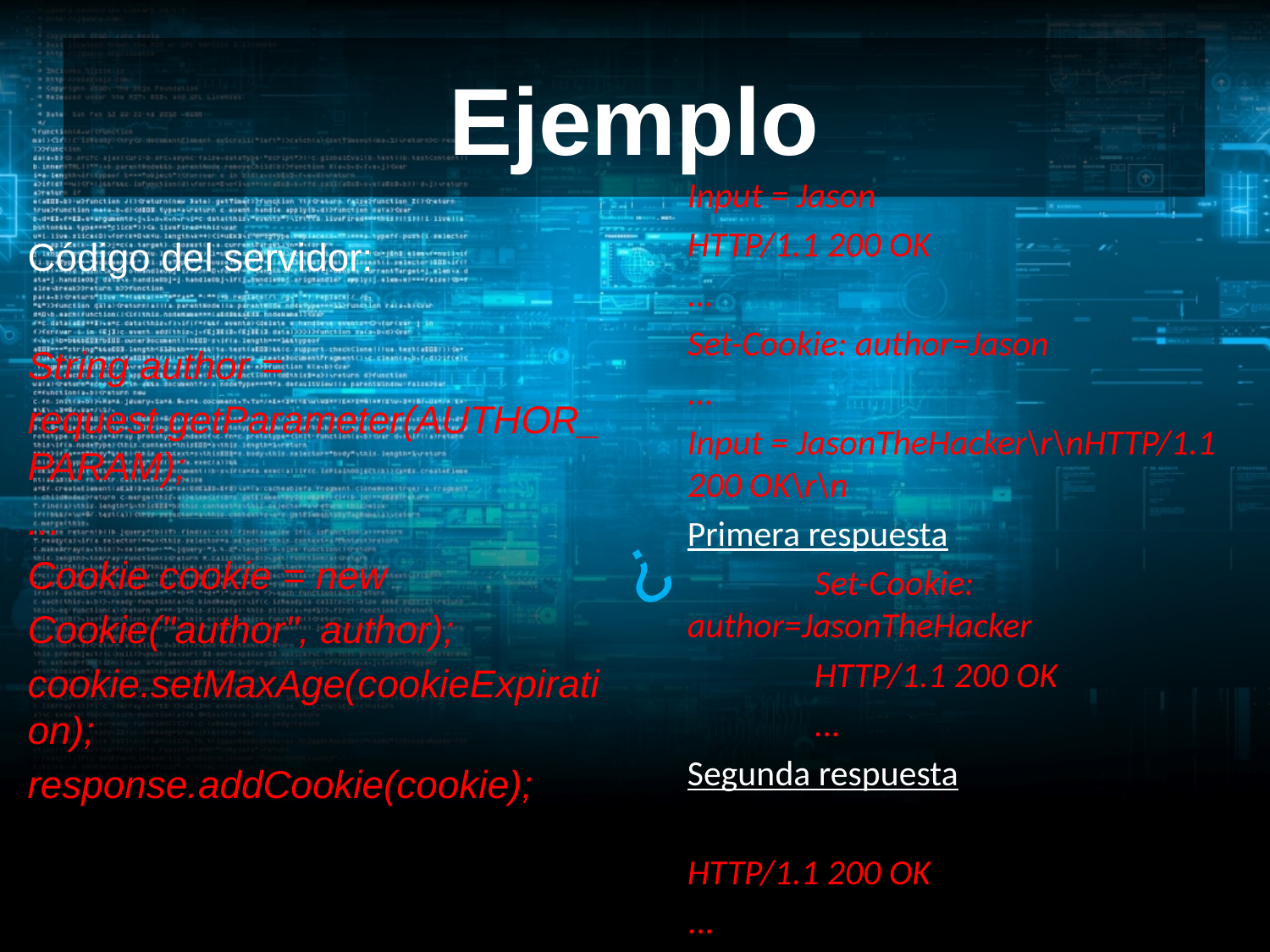

# Ejemplo
Input = Jason
HTTP/1.1 200 OK
...
Set-Cookie: author=Jason
...
Input = JasonTheHacker\r\nHTTP/1.1 200 OK\r\n
Primera respuesta
	Set-Cookie: 	author=JasonTheHacker
	HTTP/1.1 200 OK
	...
Segunda respuesta

HTTP/1.1 200 OK
...
Código del servidor:

String author =
request.getParameter(AUTHOR_PARAM);
...
Cookie cookie = new
Cookie("author", author);
cookie.setMaxAge(cookieExpiration);
response.addCookie(cookie);
¿